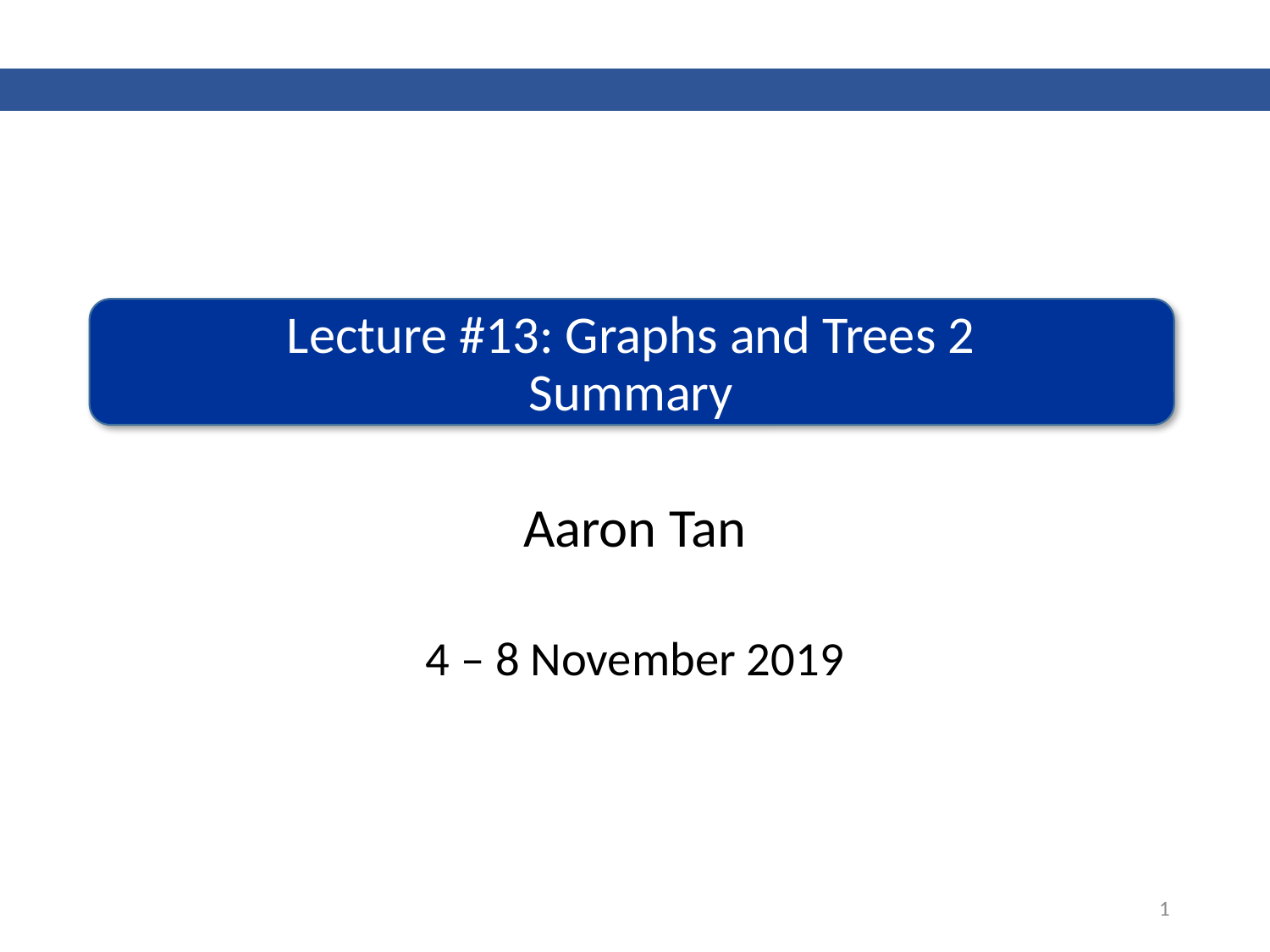

# Lecture #13: Graphs and Trees 2 Summary
Aaron Tan

4 – 8 November 2019
1